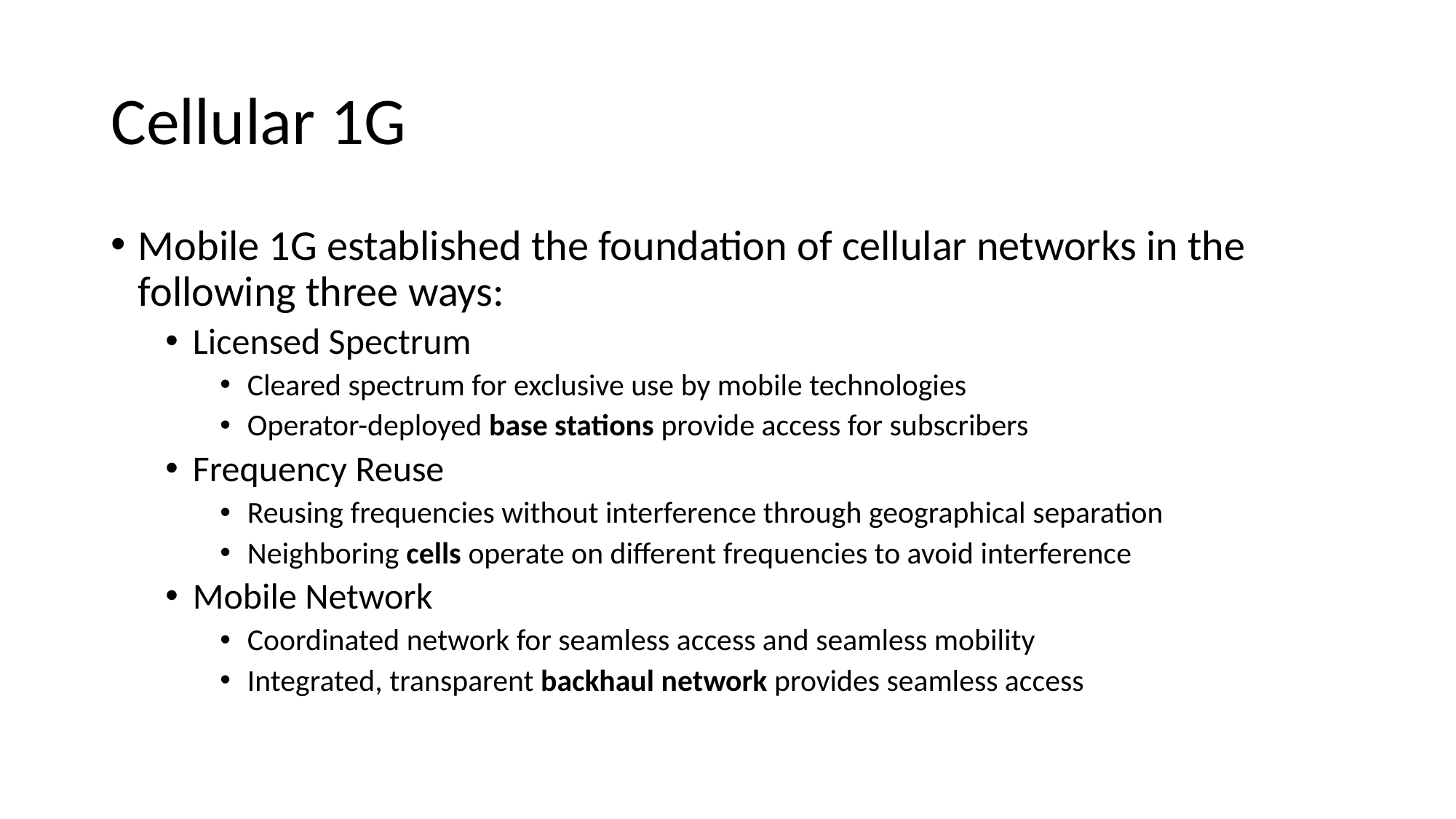

# Cellular 1G
Mobile 1G established the foundation of cellular networks in the following three ways:
Licensed Spectrum
Cleared spectrum for exclusive use by mobile technologies
Operator-deployed base stations provide access for subscribers
Frequency Reuse
Reusing frequencies without interference through geographical separation
Neighboring cells operate on different frequencies to avoid interference
Mobile Network
Coordinated network for seamless access and seamless mobility
Integrated, transparent backhaul network provides seamless access